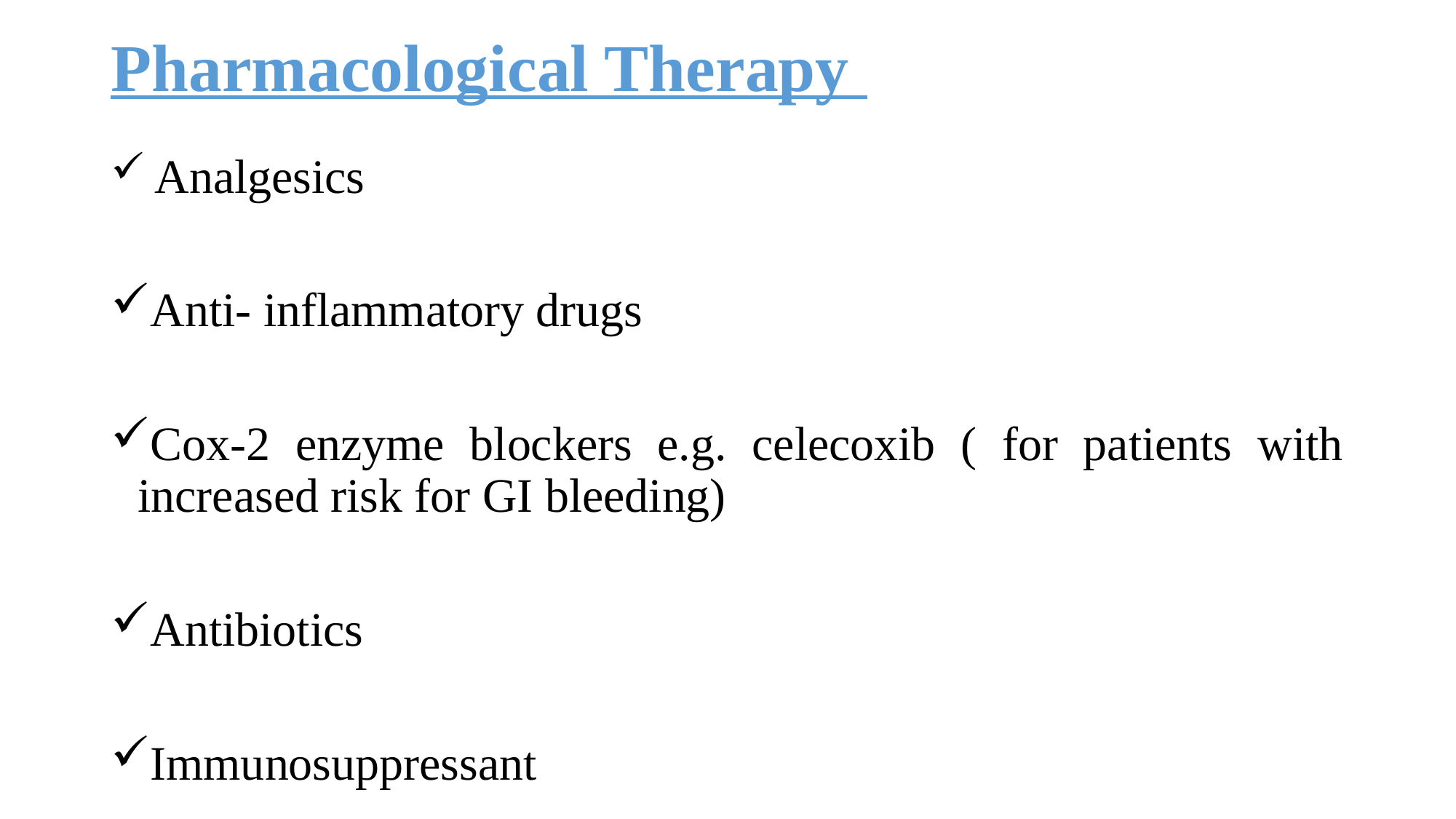

# Pharmacological Therapy
 Analgesics

Anti- inflammatory drugs

Cox-2 enzyme blockers e.g. celecoxib ( for patients with increased risk for GI bleeding)

Antibiotics

Immunosuppressant